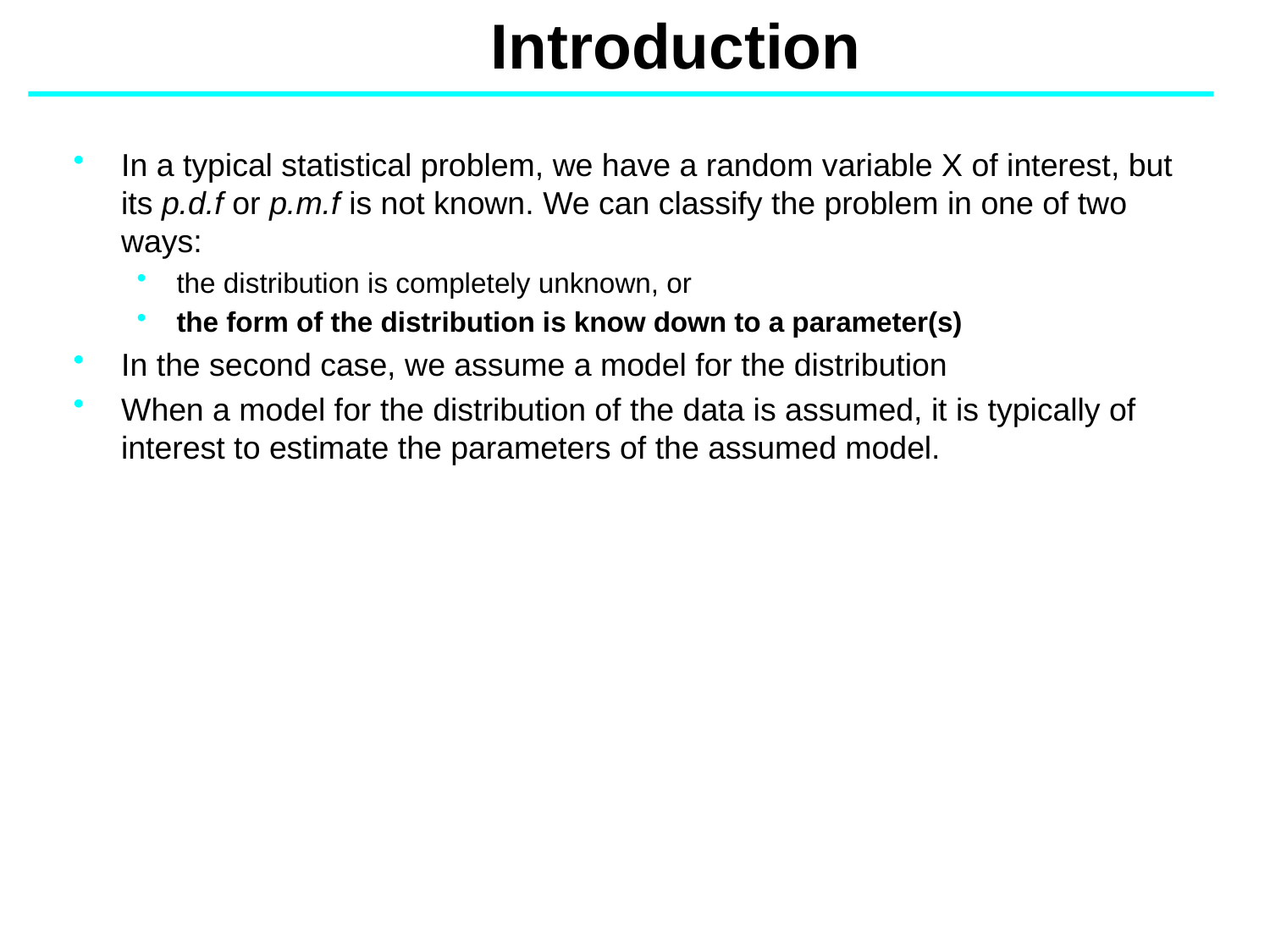

Introduction

In a typical statistical problem, we have a random variable X of interest, but its p.d.f or p.m.f is not known. We can classify the problem in one of two ways:
the distribution is completely unknown, or
the form of the distribution is know down to a parameter(s)
In the second case, we assume a model for the distribution
When a model for the distribution of the data is assumed, it is typically of interest to estimate the parameters of the assumed model.